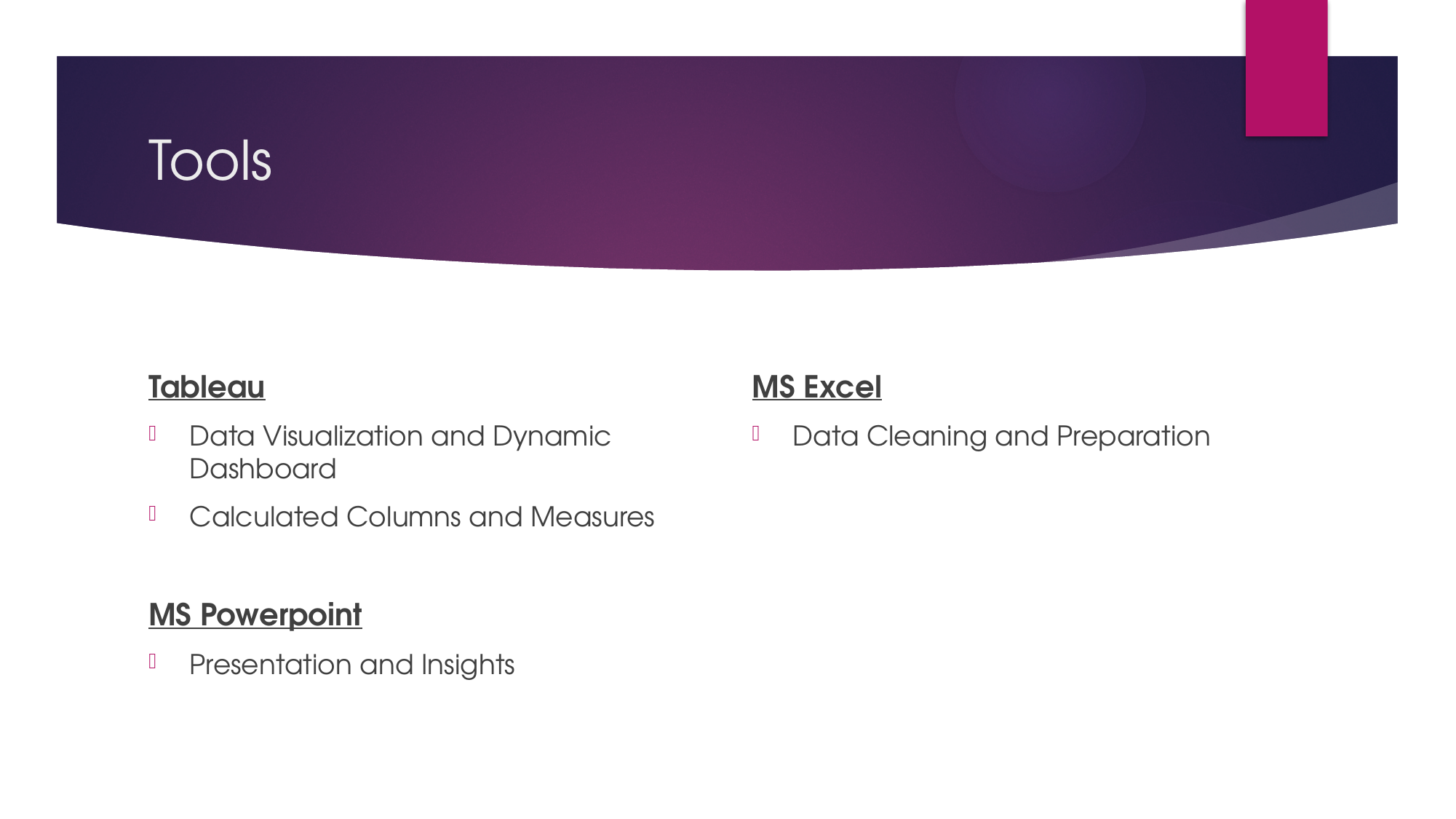

# Tools
MS Excel
Data Cleaning and Preparation

Tableau
Data Visualization and Dynamic Dashboard
Calculated Columns and Measures

MS Powerpoint
Presentation and Insights